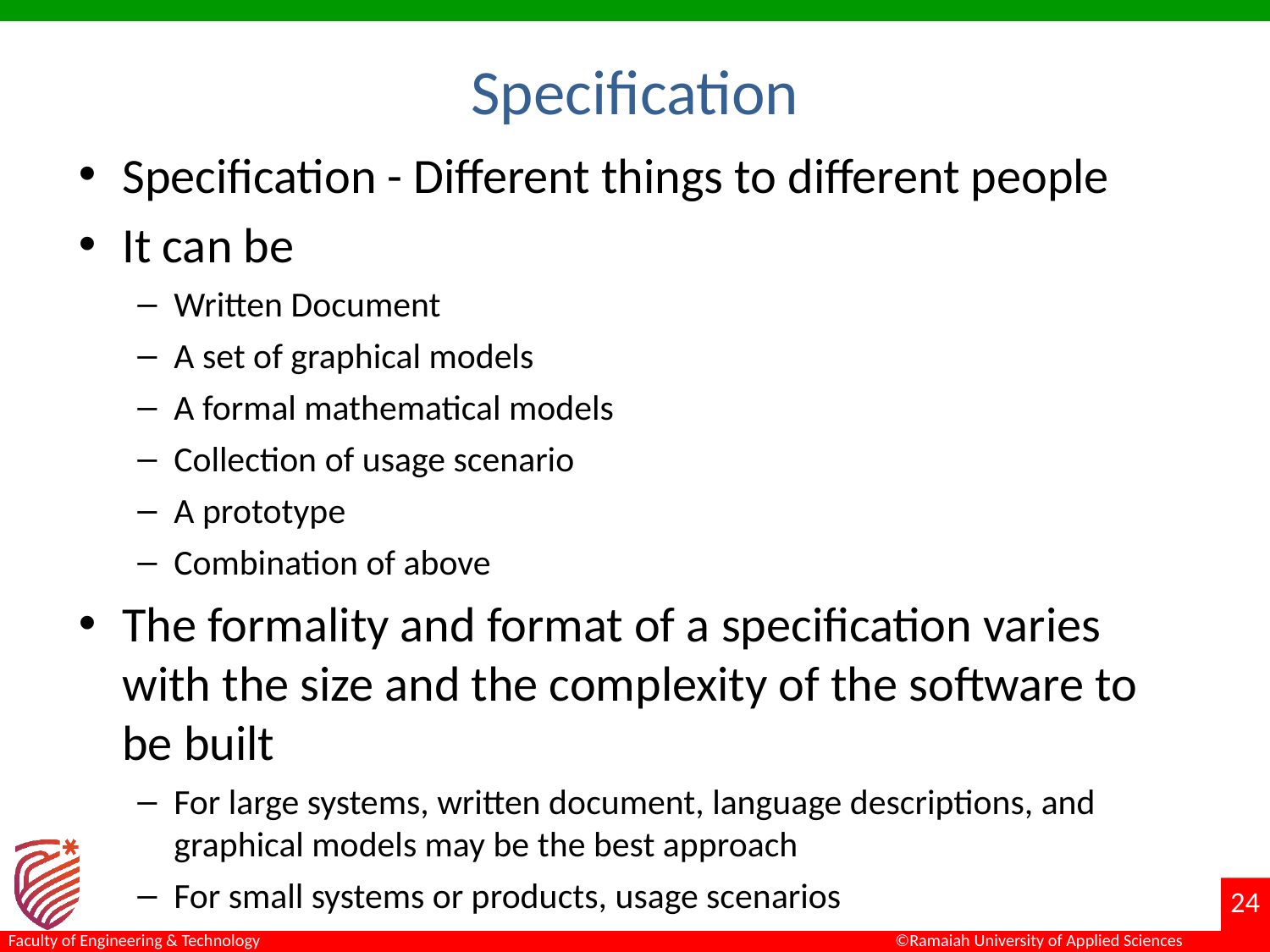

# Specification
Specification - Different things to different people
It can be
Written Document
A set of graphical models
A formal mathematical models
Collection of usage scenario
A prototype
Combination of above
The formality and format of a specification varies with the size and the complexity of the software to be built
For large systems, written document, language descriptions, and graphical models may be the best approach
For small systems or products, usage scenarios
24